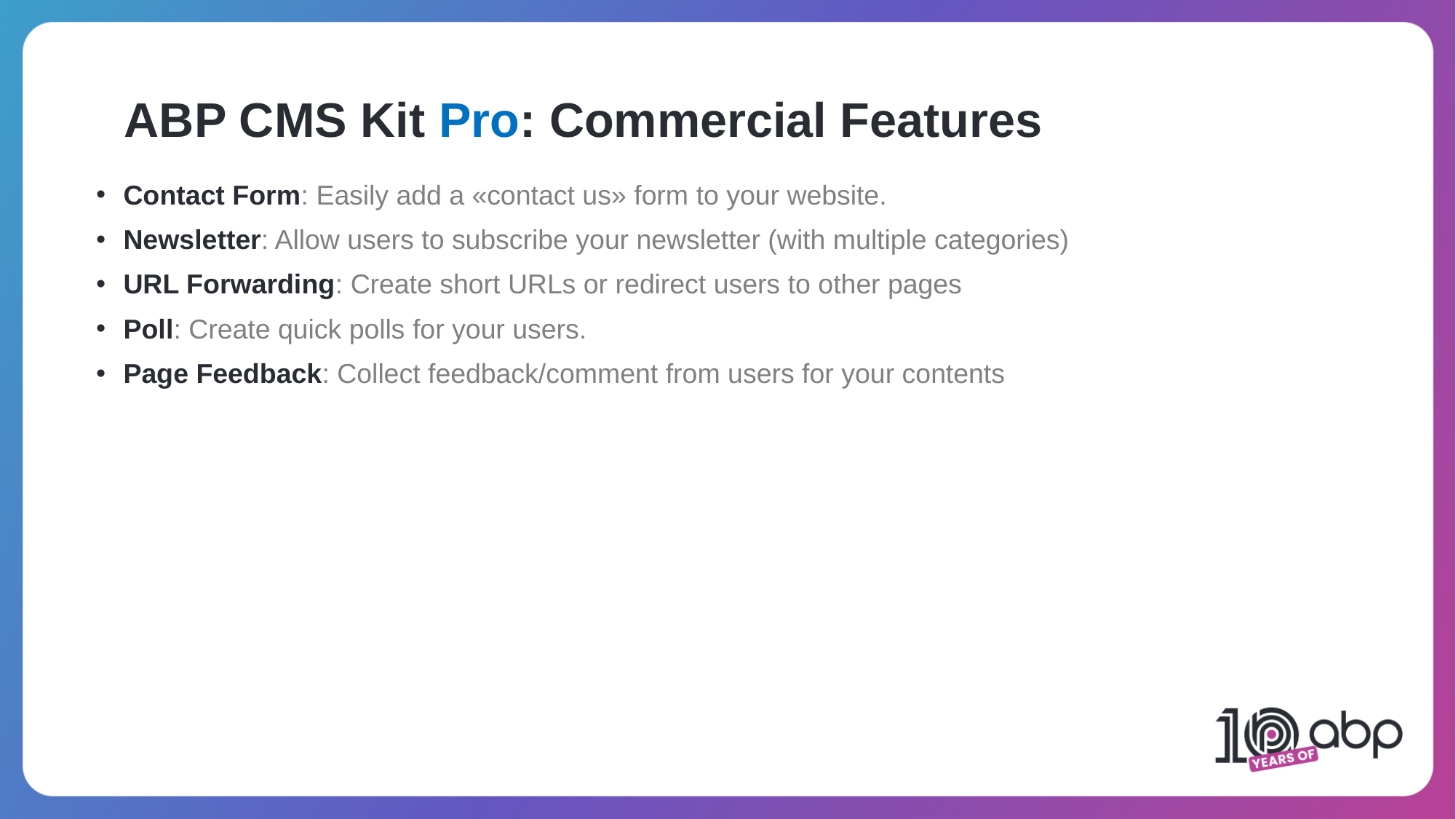

ABP CMS Kit Pro: Commercial Features
Contact Form: Easily add a «contact us» form to your website.
Newsletter: Allow users to subscribe your newsletter (with multiple categories)
URL Forwarding: Create short URLs or redirect users to other pages
Poll: Create quick polls for your users.
Page Feedback: Collect feedback/comment from users for your contents